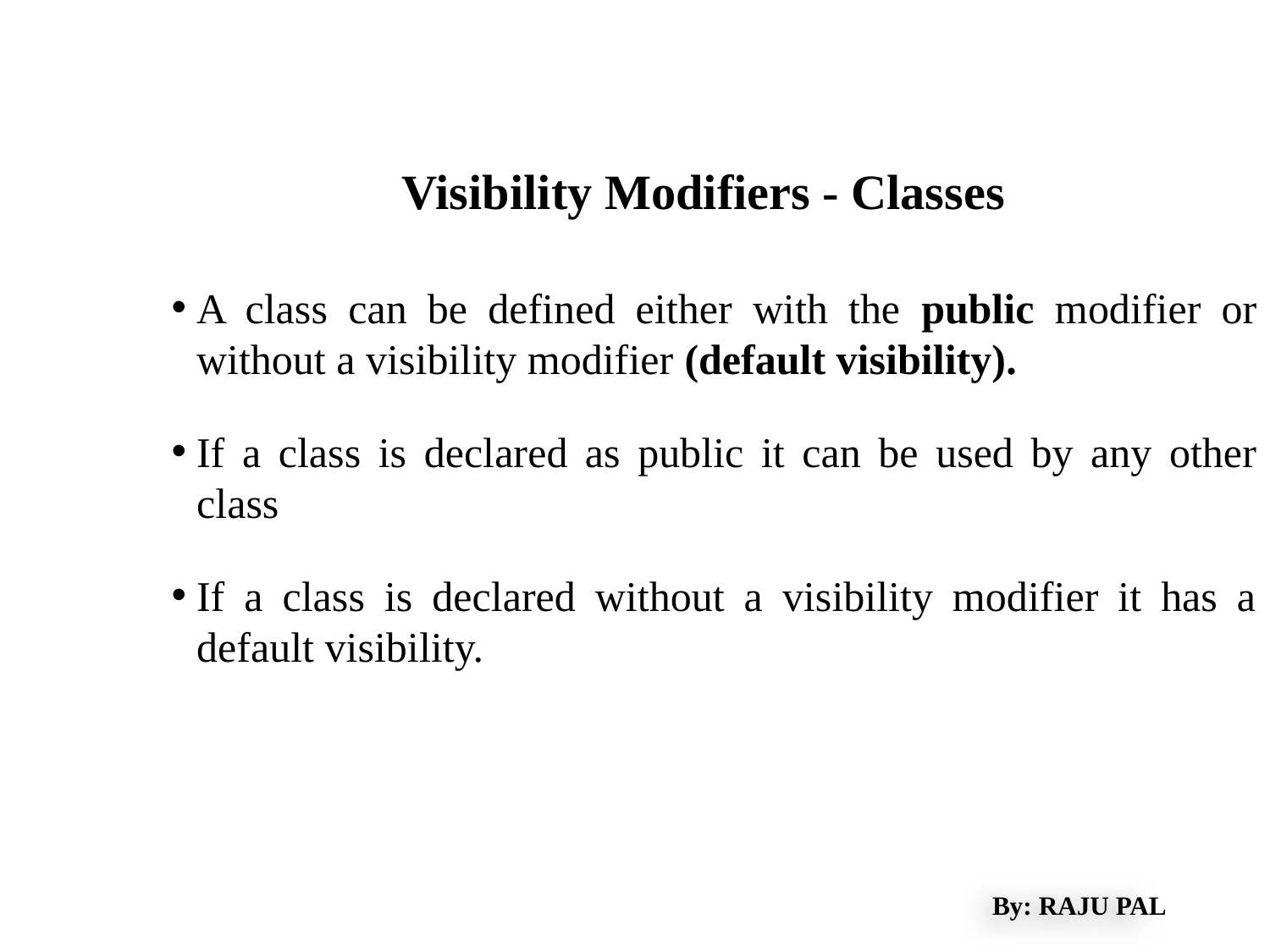

Visibility Modifiers - Classes
A class can be defined either with the public modifier or without a visibility modifier (default visibility).
If a class is declared as public it can be used by any other class
If a class is declared without a visibility modifier it has a default visibility.